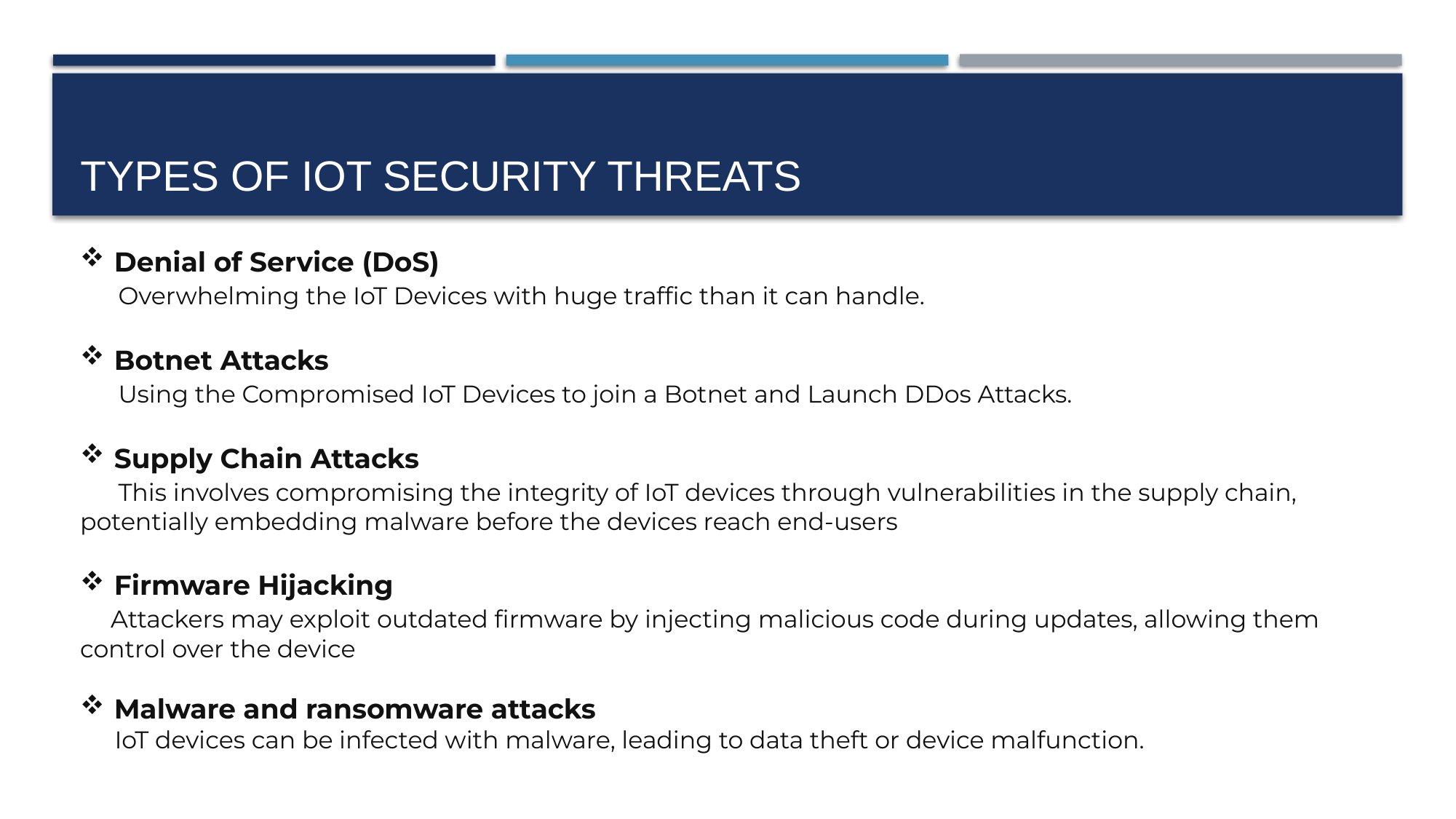

# Types of IoT Security Threats
Denial of Service (DoS)
     Overwhelming the IoT Devices with huge traffic than it can handle.

Botnet Attacks
     Using the Compromised IoT Devices to join a Botnet and Launch DDos Attacks.

Supply Chain Attacks
     This involves compromising the integrity of IoT devices through vulnerabilities in the supply chain, potentially embedding malware before the devices reach end-users

Firmware Hijacking
    Attackers may exploit outdated firmware by injecting malicious code during updates, allowing them control over the device

Malware and ransomware attacks
     IoT devices can be infected with malware, leading to data theft or device malfunction.